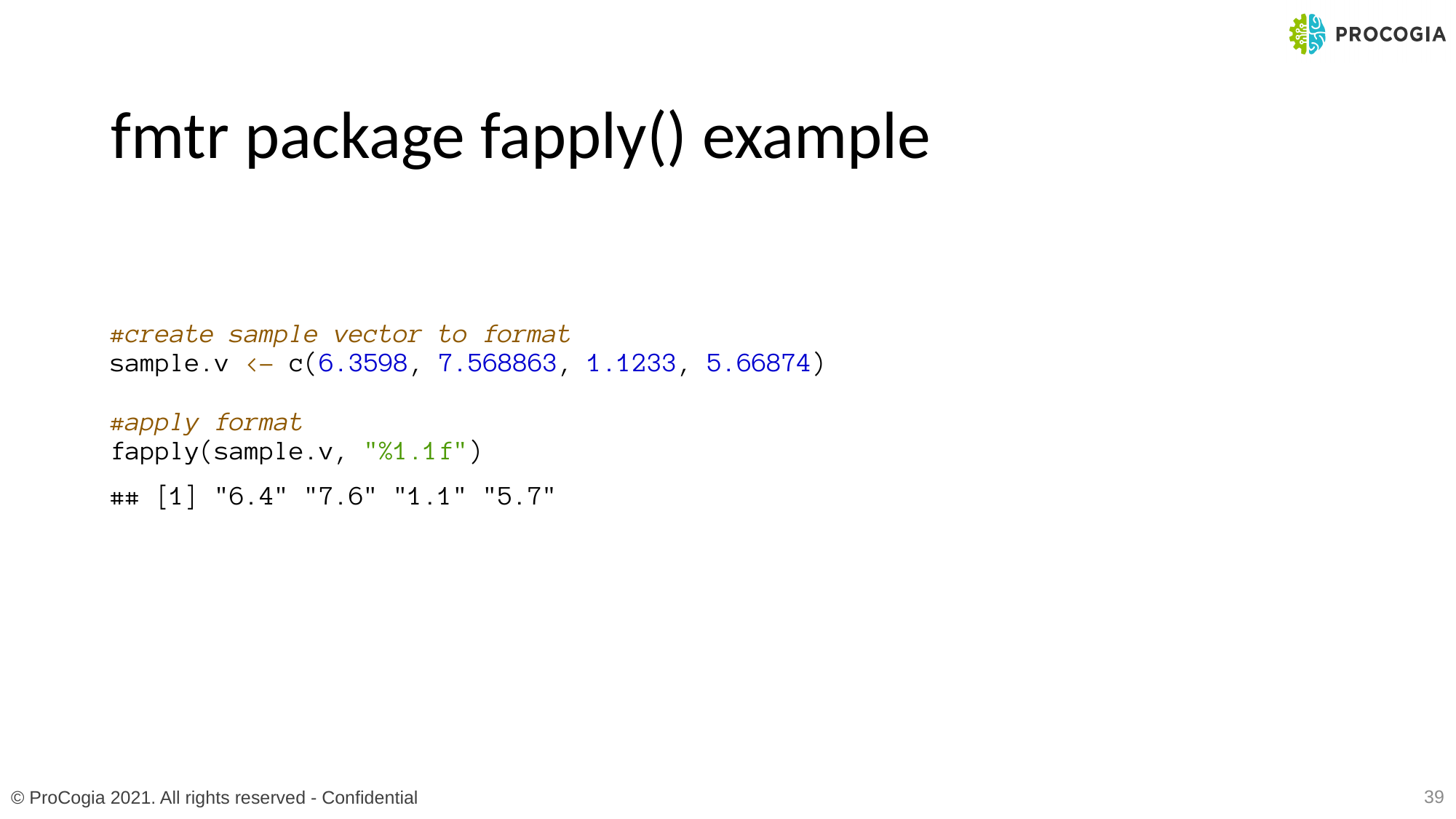

# fmtr package fapply() example
#create sample vector to format
sample.v <- c(6.3598, 7.568863, 1.1233, 5.66874)
#apply format
fapply(sample.v, "%1.1f")
## [1] "6.4" "7.6" "1.1" "5.7"

39